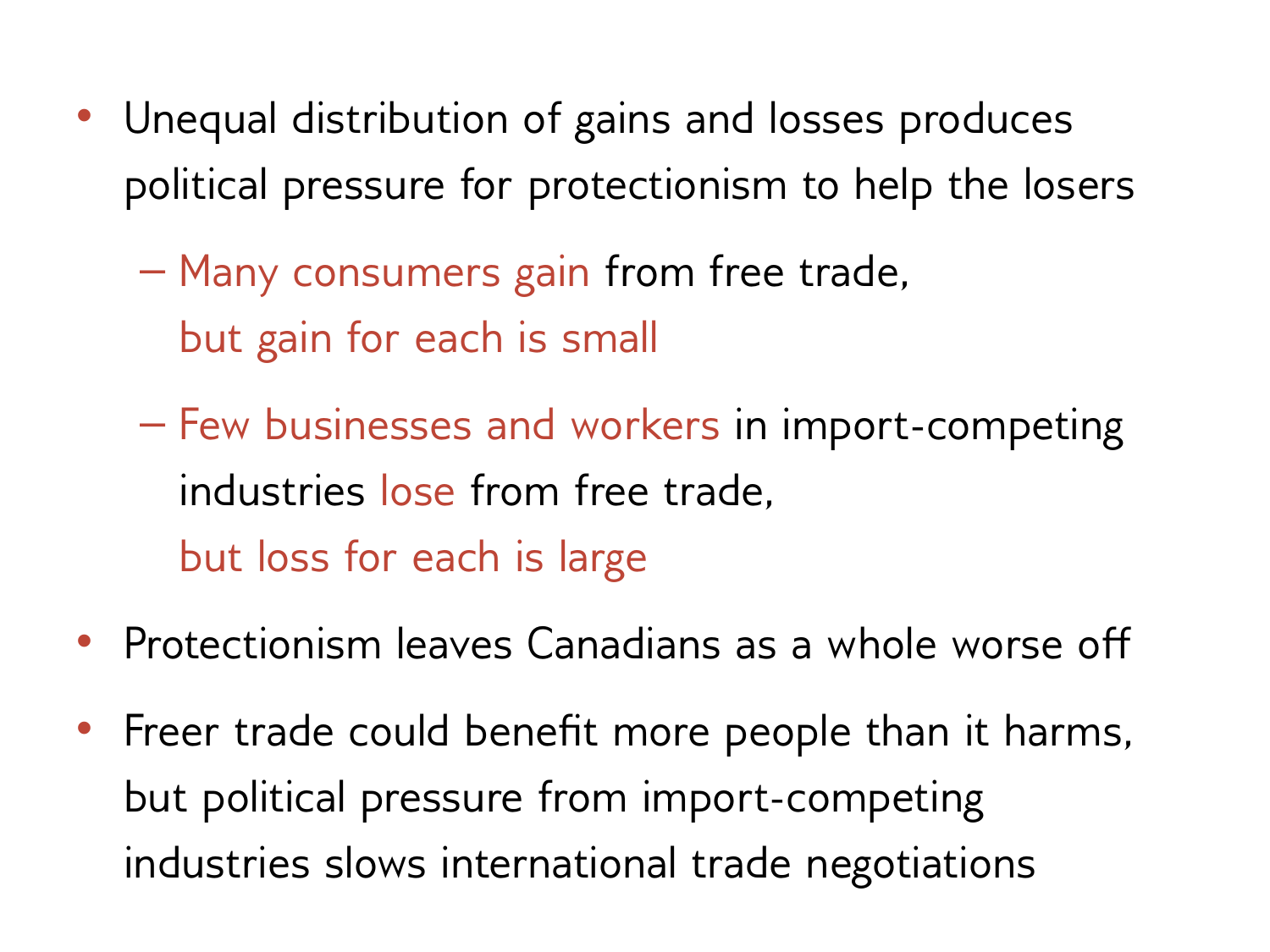

Unequal distribution of gains and losses produces political pressure for protectionism to help the losers
Many consumers gain from free trade,
but gain for each is small
Few businesses and workers in import-competing industries lose from free trade,
but loss for each is large
Protectionism leaves Canadians as a whole worse off
Freer trade could benefit more people than it harms, but political pressure from import-competing industries slows international trade negotiations